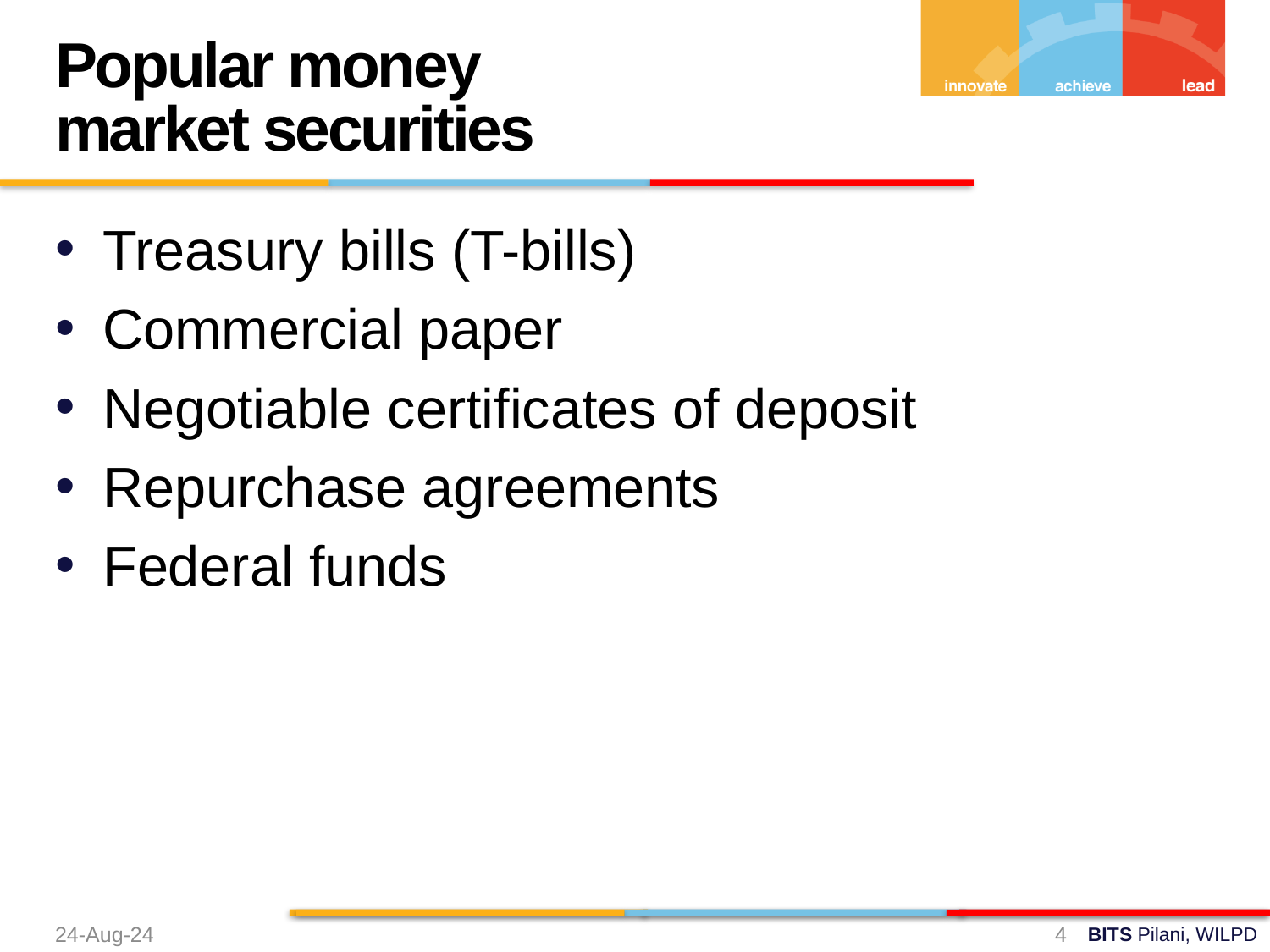

Popular money
market securities
Treasury bills (T-bills)
Commercial paper
Negotiable certificates of deposit
Repurchase agreements
Federal funds
24-Aug-24
4